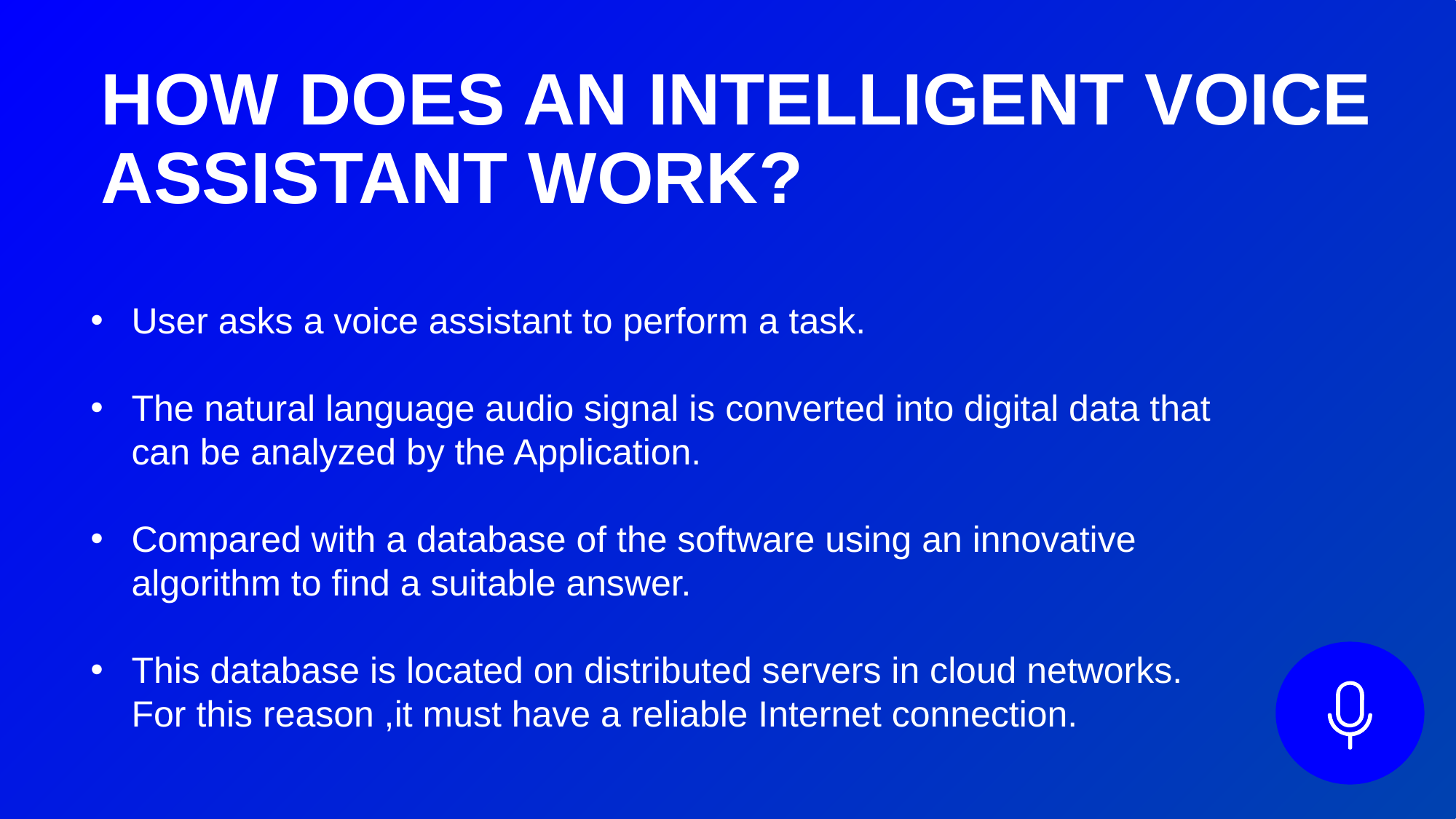

HOW DOES AN INTELLIGENT VOICE ASSISTANT WORK?
User asks a voice assistant to perform a task.

The natural language audio signal is converted into digital data that can be analyzed by the Application.

Compared with a database of the software using an innovative algorithm to find a suitable answer.

This database is located on distributed servers in cloud networks. For this reason ,it must have a reliable Internet connection.